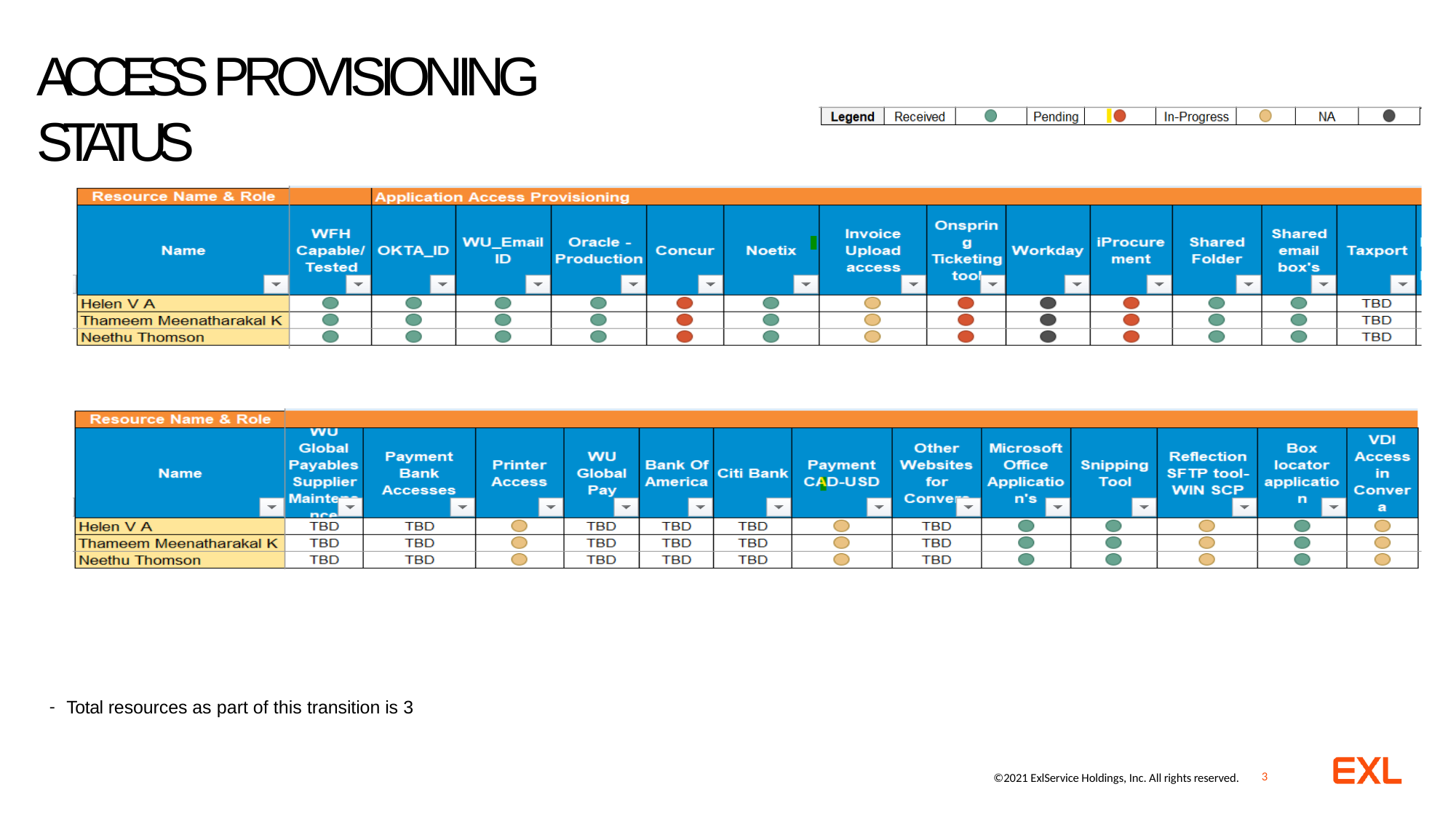

# ACCESS PROVISIONING STATUS

- Total resources as part of this transition is 3
3
©2021 ExlService Holdings, Inc. All rights reserved.